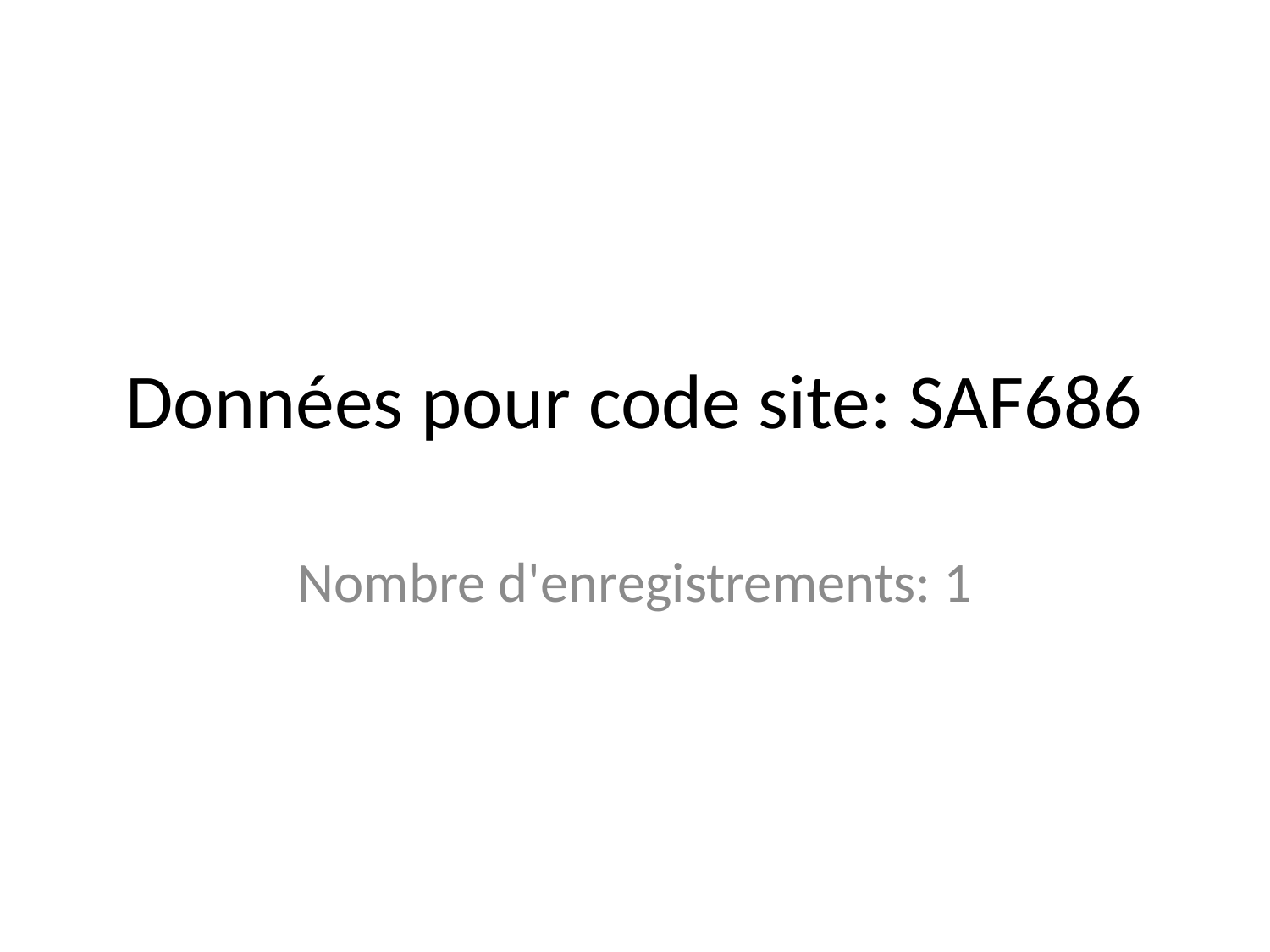

# Données pour code site: SAF686
Nombre d'enregistrements: 1